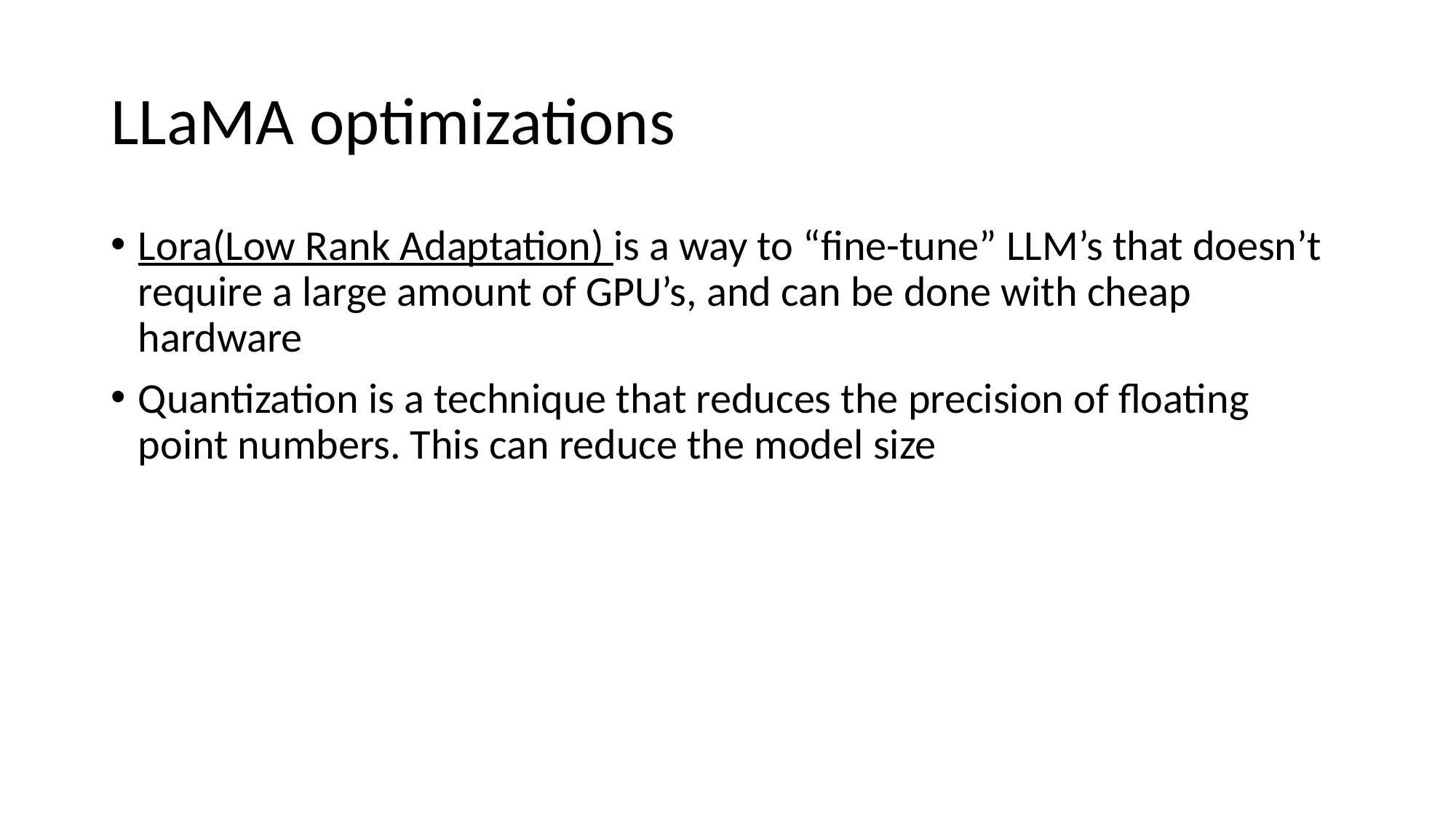

# LLaMA optimizations
Lora(Low Rank Adaptation) is a way to “fine-tune” LLM’s that doesn’t require a large amount of GPU’s, and can be done with cheap hardware
Quantization is a technique that reduces the precision of floating point numbers. This can reduce the model size